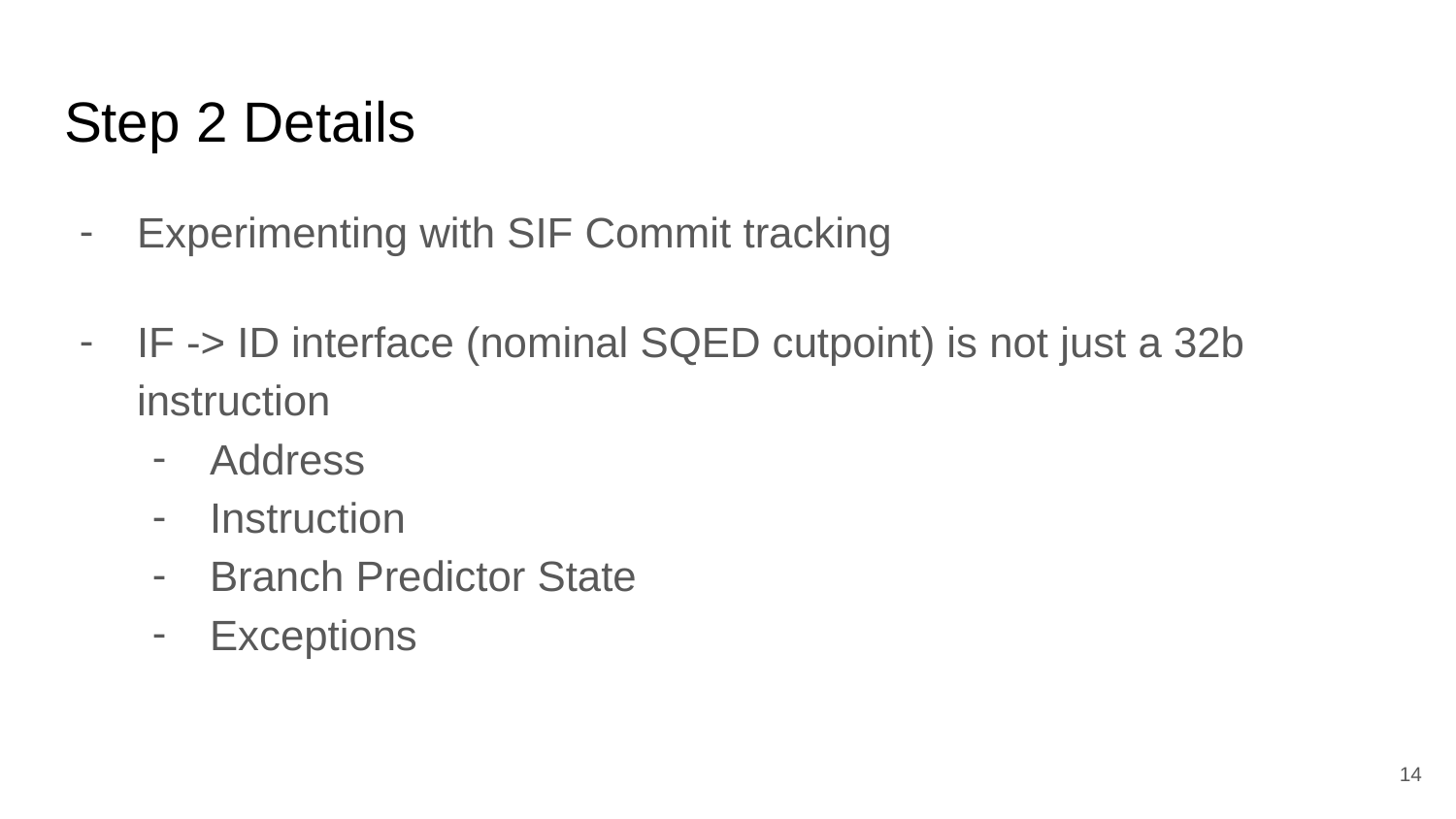

# Step 2 Details
Experimenting with SIF Commit tracking
IF -> ID interface (nominal SQED cutpoint) is not just a 32b instruction
Address
Instruction
Branch Predictor State
Exceptions
14